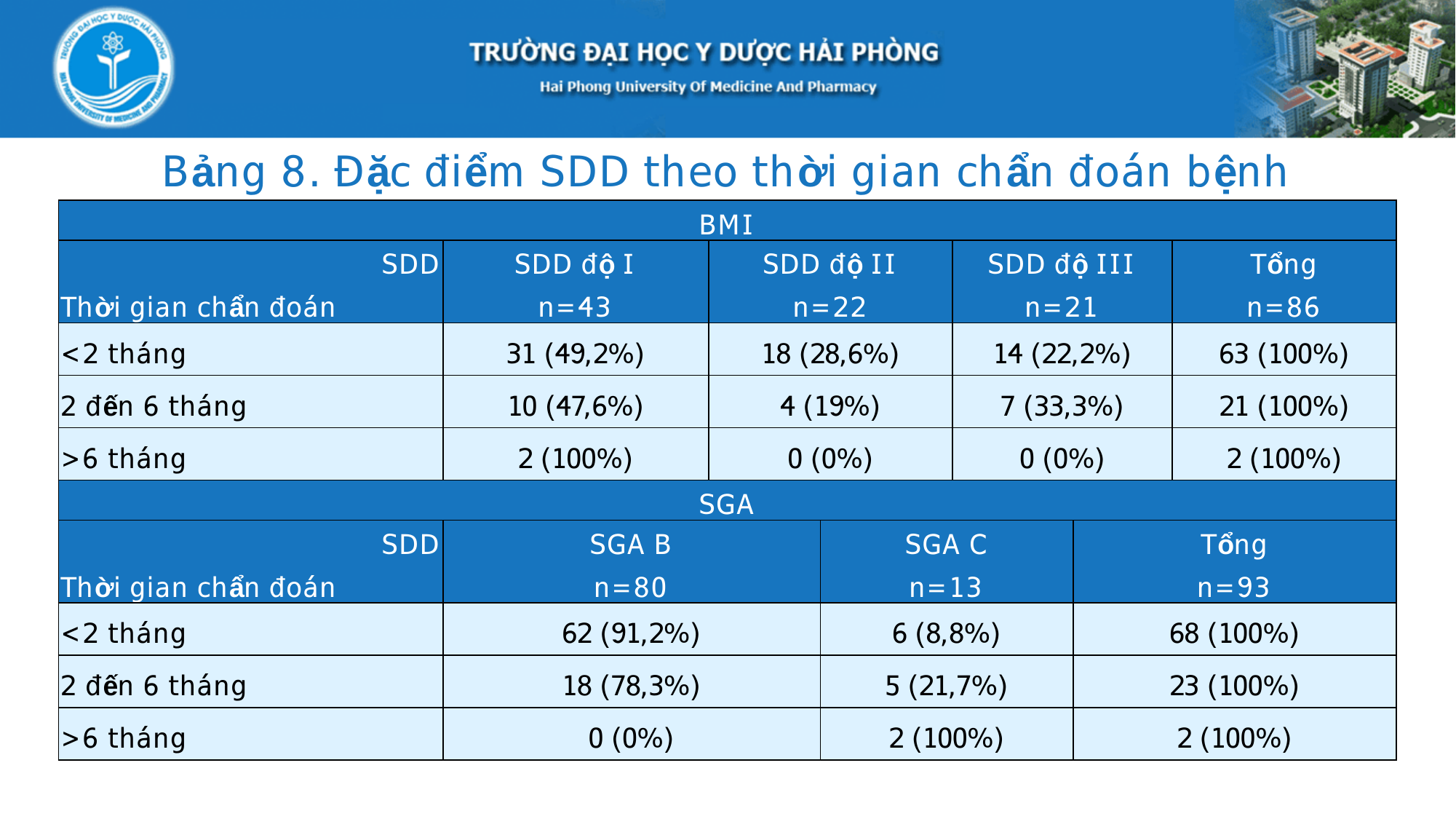

Bảng 8. Đặc điểm SDD theo thời gian chẩn đoán bệnh
| BMI |  |  |  |  |  |  |
| --- | --- | --- | --- | --- | --- | --- |
| SDD Thời gian chẩn đoán | SDD độ I n=43 | SDD độ II n=22 |  | SDD độ III n=21 |  | Tổng n=86 |
| <2 tháng | 31 (49,2%) | 18 (28,6%) |  | 14 (22,2%) |  | 63 (100%) |
| 2 đến 6 tháng | 10 (47,6%) | 4 (19%) |  | 7 (33,3%) |  | 21 (100%) |
| >6 tháng | 2 (100%) | 0 (0%) |  | 0 (0%) |  | 2 (100%) |
| SGA |  |  |  |  |  |  |
| SDD Thời gian chẩn đoán | SGA B n=80 |  | SGA C n=13 |  | Tổng n=93 |  |
| <2 tháng | 62 (91,2%) |  | 6 (8,8%) |  | 68 (100%) |  |
| 2 đến 6 tháng | 18 (78,3%) |  | 5 (21,7%) |  | 23 (100%) |  |
| >6 tháng | 0 (0%) |  | 2 (100%) |  | 2 (100%) |  |